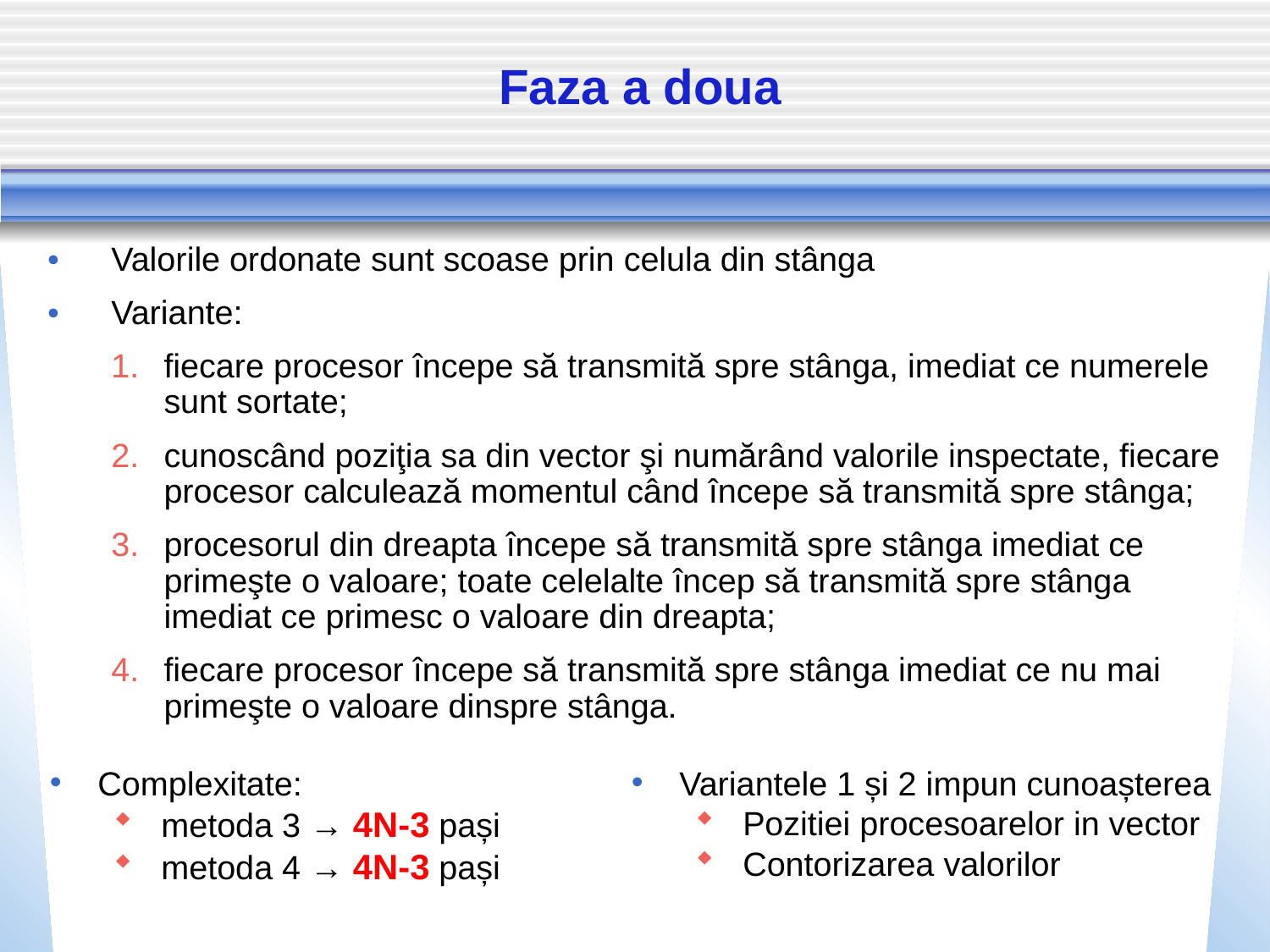

# Faza a doua
Valorile ordonate sunt scoase prin celula din stânga
Variante:
fiecare procesor începe să transmită spre stânga, imediat ce numerele sunt sortate;
cunoscând poziţia sa din vector şi numărând valorile inspectate, fiecare procesor calculează momentul când începe să transmită spre stânga;
procesorul din dreapta începe să transmită spre stânga imediat ce primeşte o valoare; toate celelalte încep să transmită spre stânga imediat ce primesc o valoare din dreapta;
fiecare procesor începe să transmită spre stânga imediat ce nu mai primeşte o valoare dinspre stânga.
Complexitate:
metoda 3 → 4N-3 pași
metoda 4 → 4N-3 pași

Variantele 1 și 2 impun cunoașterea
Pozitiei procesoarelor in vector
Contorizarea valorilor